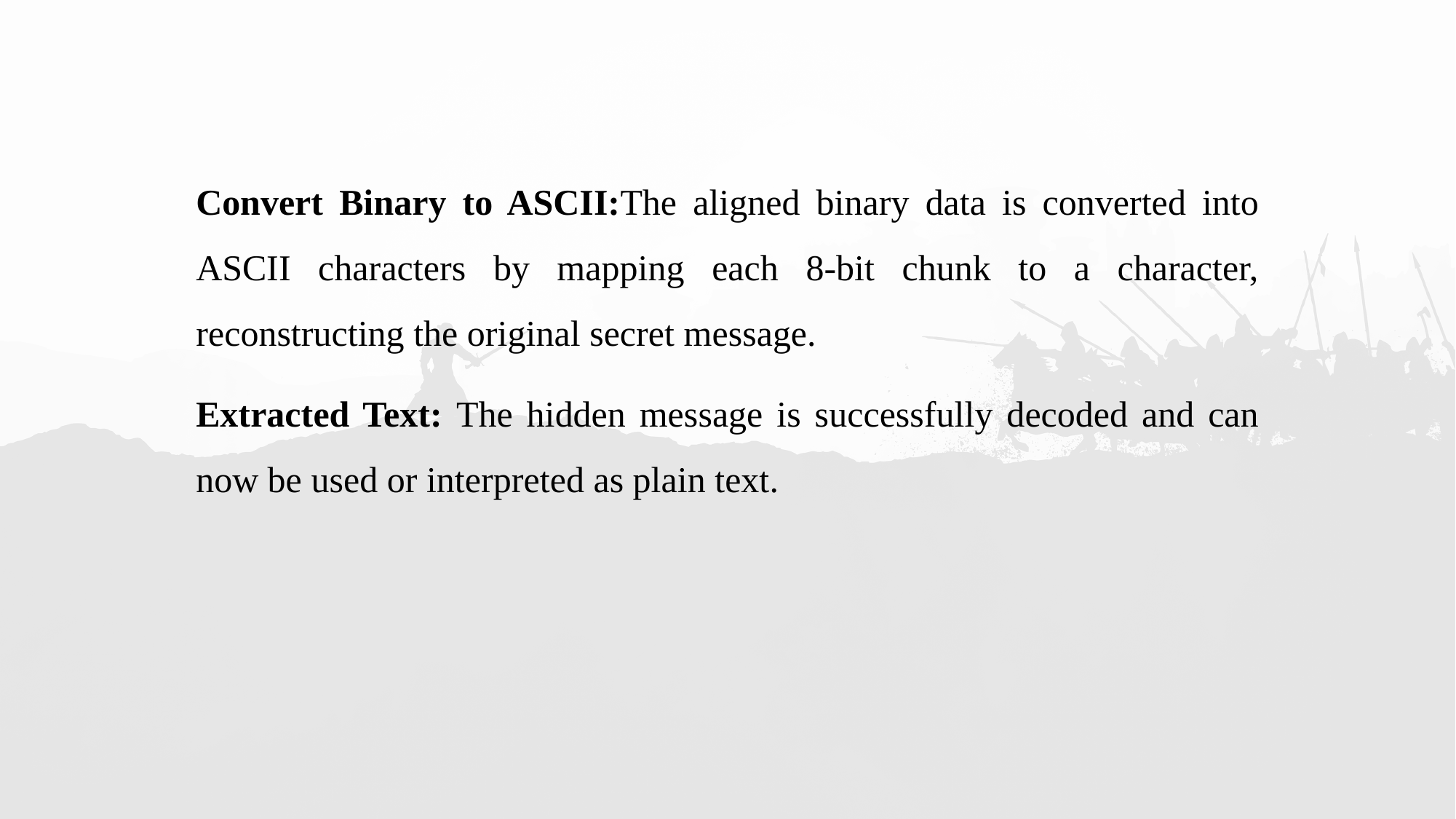

Convert Binary to ASCII:The aligned binary data is converted into ASCII characters by mapping each 8-bit chunk to a character, reconstructing the original secret message.
Extracted Text: The hidden message is successfully decoded and can now be used or interpreted as plain text.